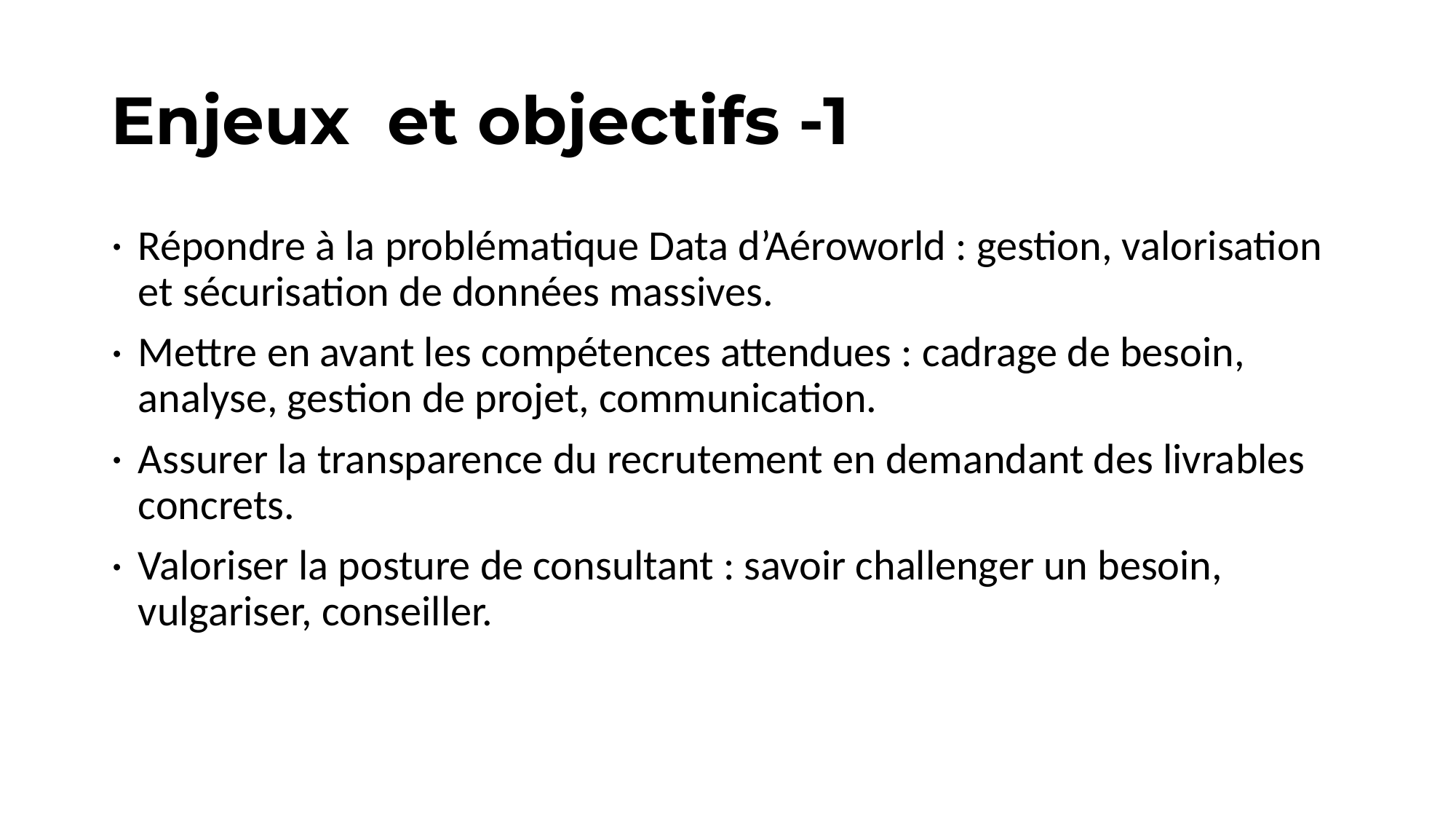

# Enjeux  et objectifs -1
Répondre à la problématique Data d’Aéroworld : gestion, valorisation et sécurisation de données massives.
Mettre en avant les compétences attendues : cadrage de besoin, analyse, gestion de projet, communication.
Assurer la transparence du recrutement en demandant des livrables concrets.
Valoriser la posture de consultant : savoir challenger un besoin, vulgariser, conseiller.